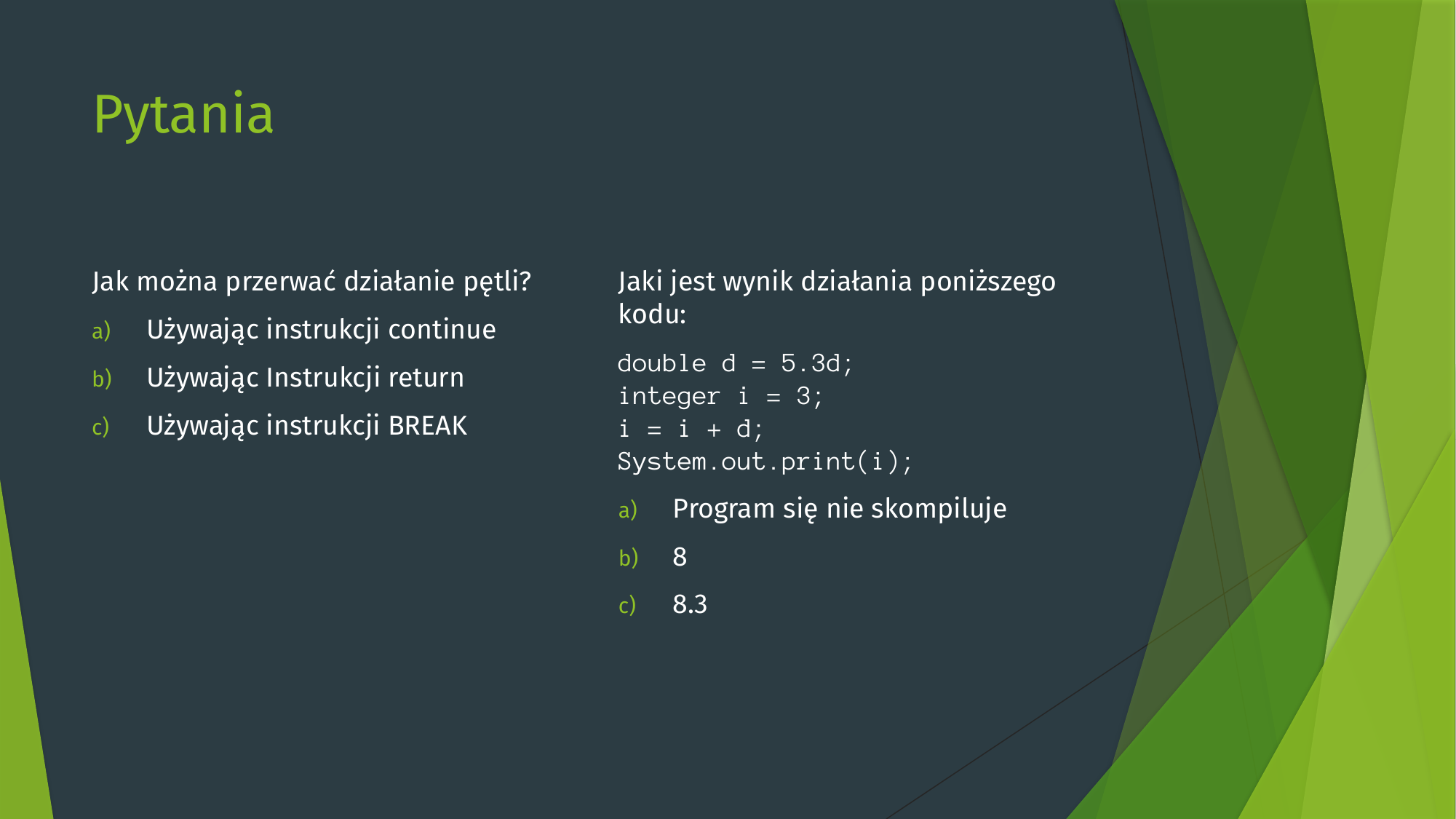

# Pytania
Jak można przerwać działanie pętli?
Używając instrukcji continue
Używając Instrukcji return
Używając instrukcji BREAK
Jaki jest wynik działania poniższego kodu:
double d = 5.3d;
integer i = 3;
i = i + d;
System.out.print(i);
Program się nie skompiluje
8
8.3